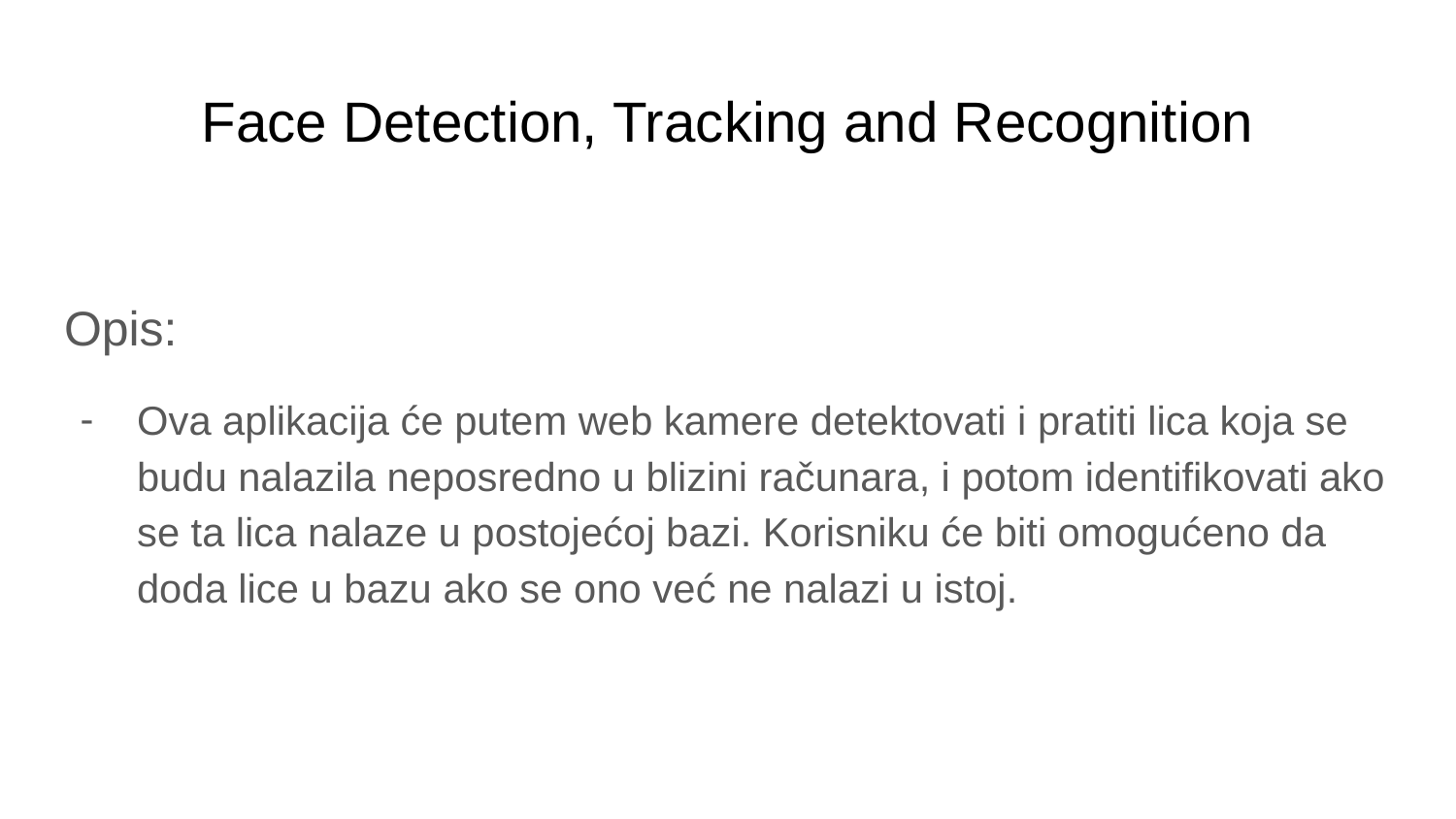

# Face Detection, Tracking and Recognition

Opis:
Ova aplikacija će putem web kamere detektovati i pratiti lica koja se budu nalazila neposredno u blizini računara, i potom identifikovati ako se ta lica nalaze u postojećoj bazi. Korisniku će biti omogućeno da doda lice u bazu ako se ono već ne nalazi u istoj.